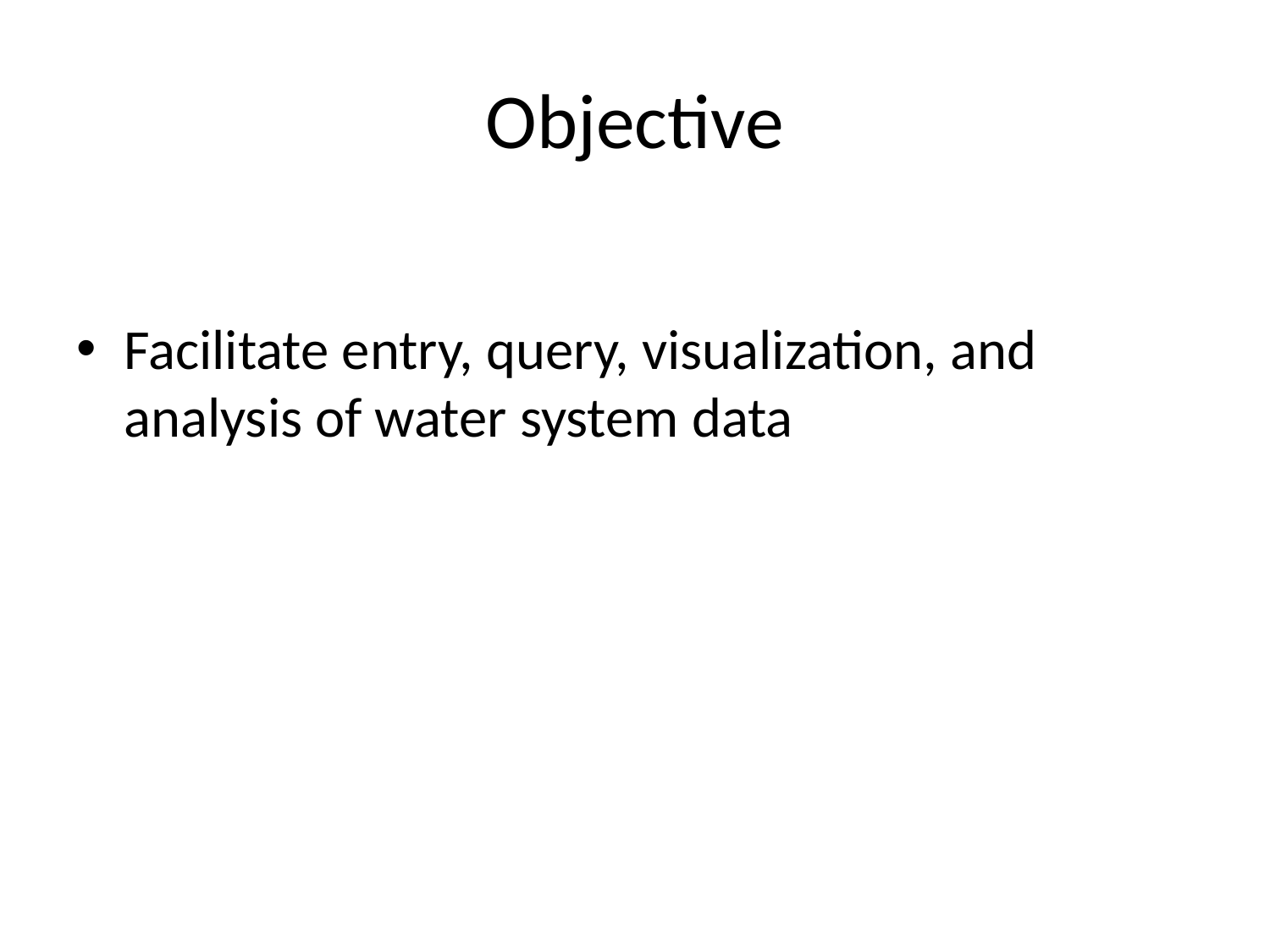

# Objective
Facilitate entry, query, visualization, and analysis of water system data